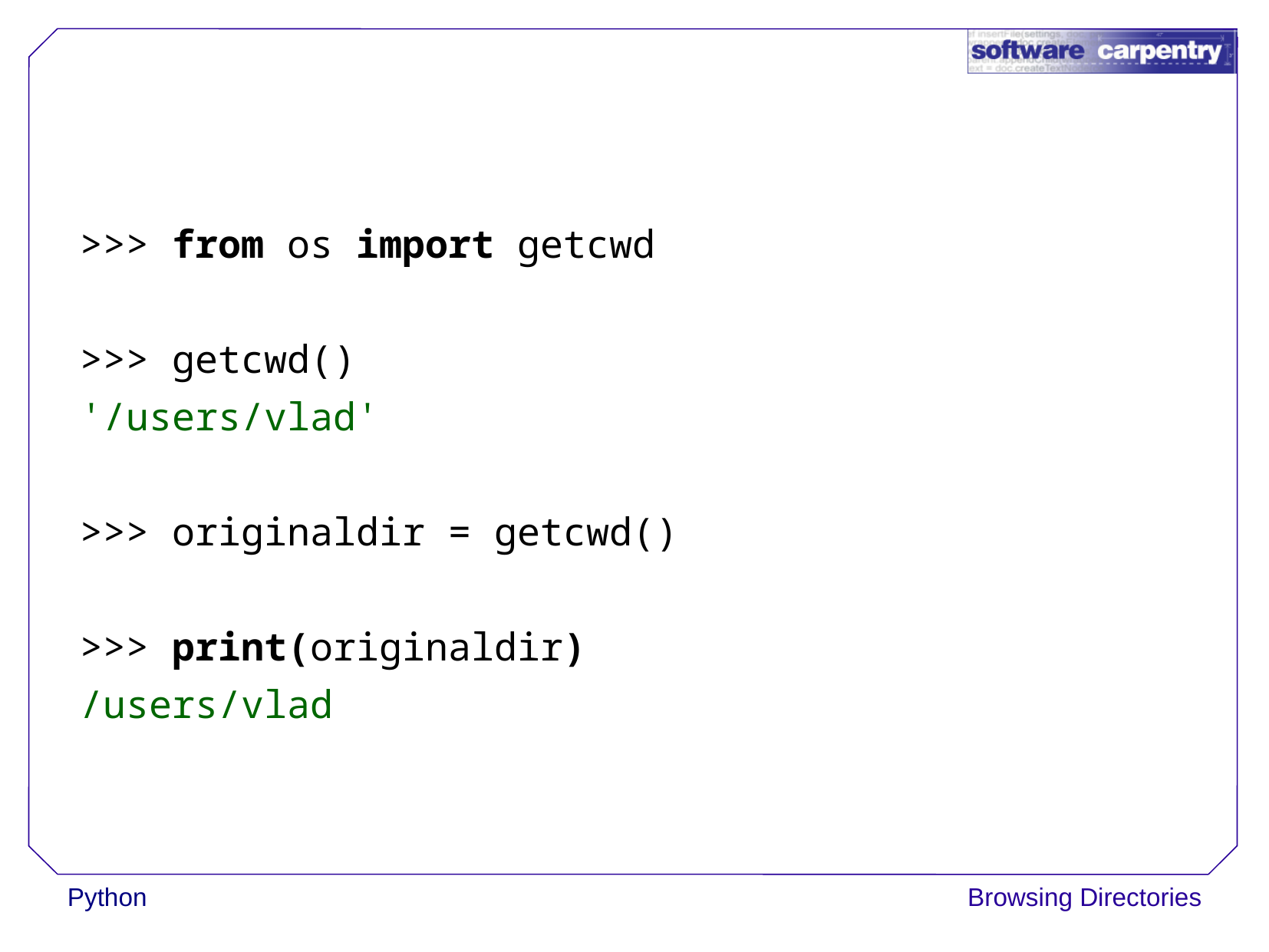

>>> from os import getcwd

>>> getcwd()
'/users/vlad'

>>> originaldir = getcwd()

>>> print(originaldir)
/users/vlad